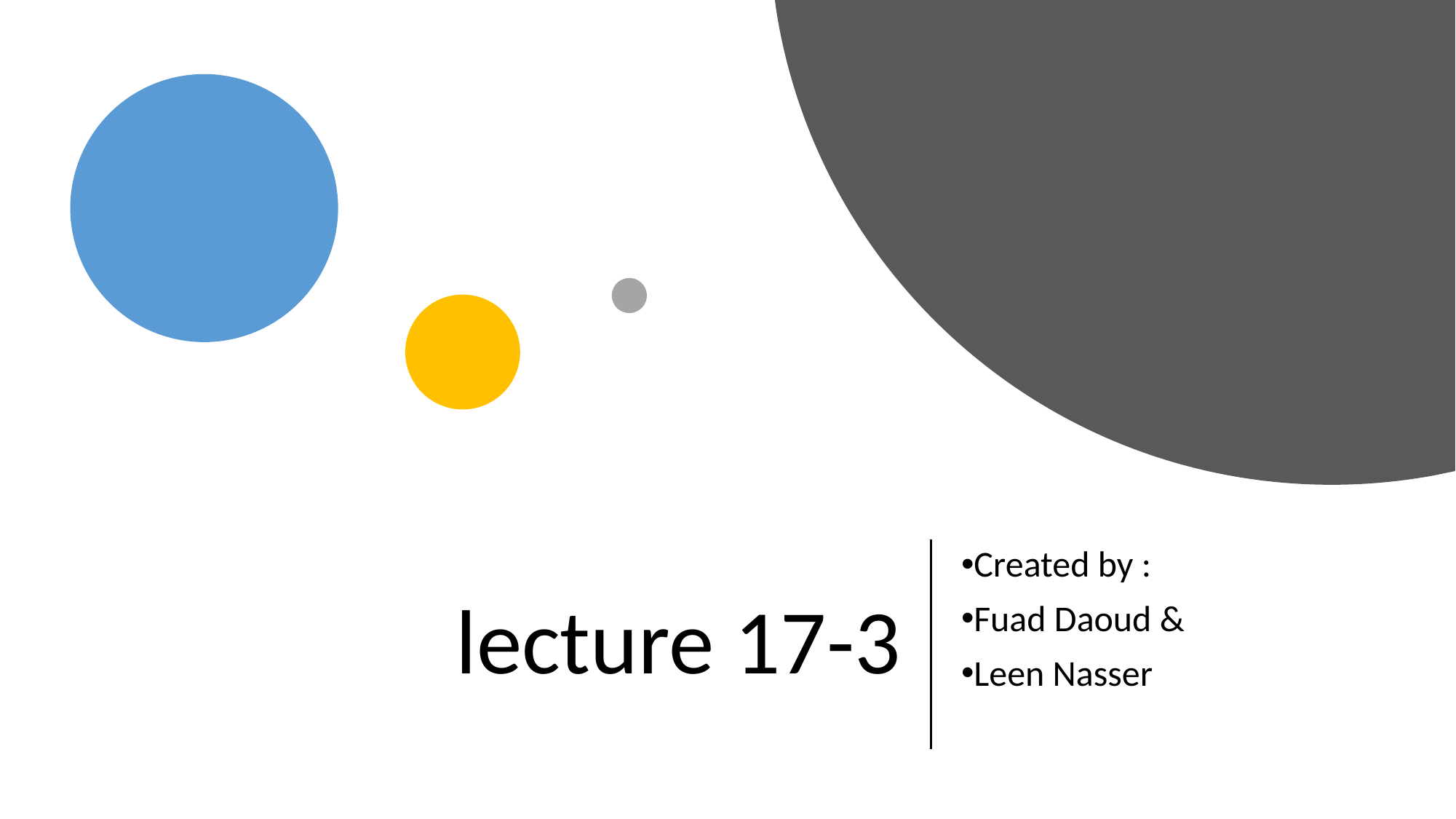

# lecture 17-3
Created by :
Fuad Daoud &
Leen Nasser